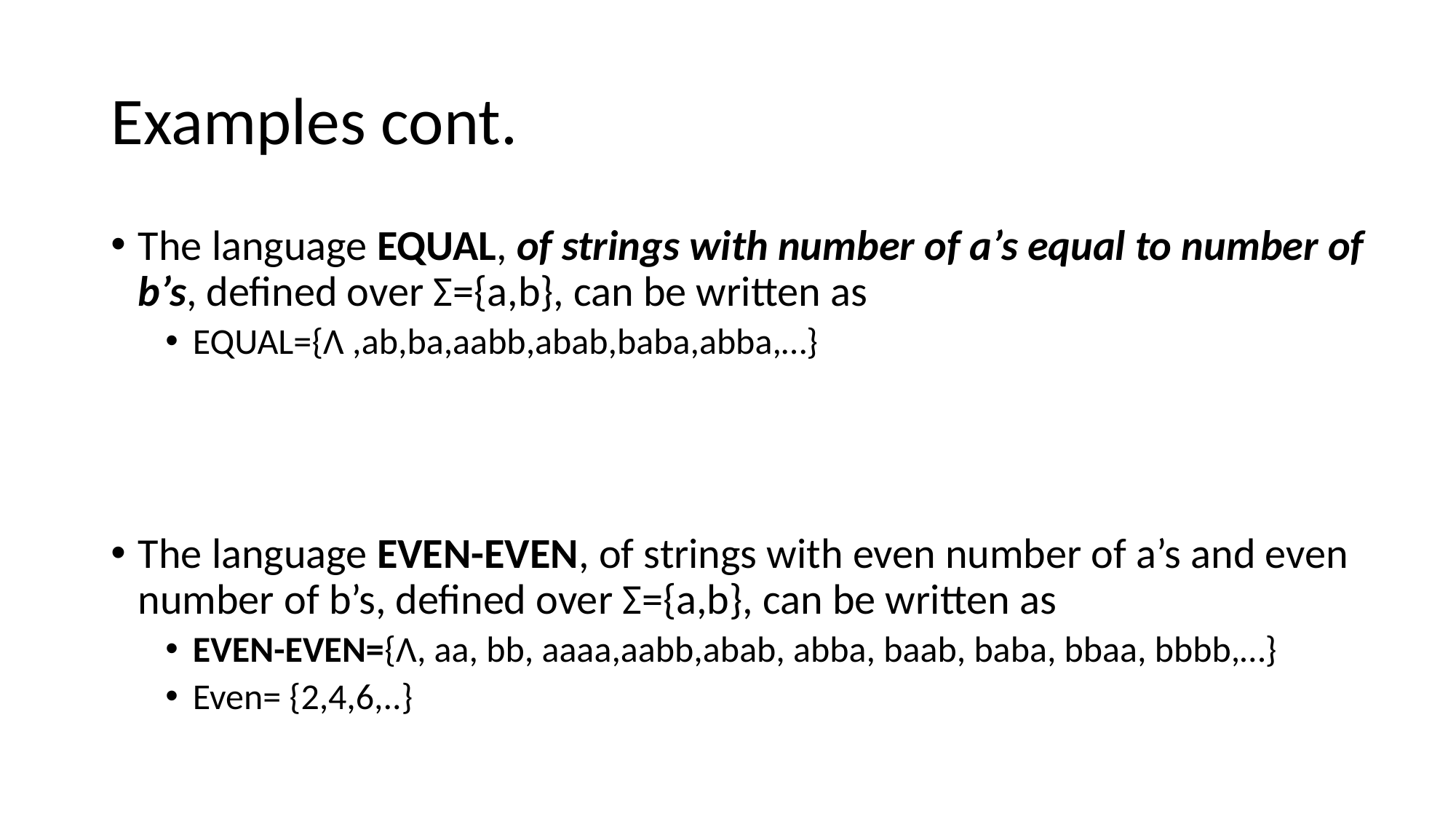

# Examples cont.
The language EQUAL, of strings with number of a’s equal to number of b’s, defined over Σ={a,b}, can be written as
EQUAL={Λ ,ab,ba,aabb,abab,baba,abba,…}

The language EVEN-EVEN, of strings with even number of a’s and even number of b’s, defined over Σ={a,b}, can be written as
EVEN-EVEN={Λ, aa, bb, aaaa,aabb,abab, abba, baab, baba, bbaa, bbbb,…}
Even= {2,4,6,..}